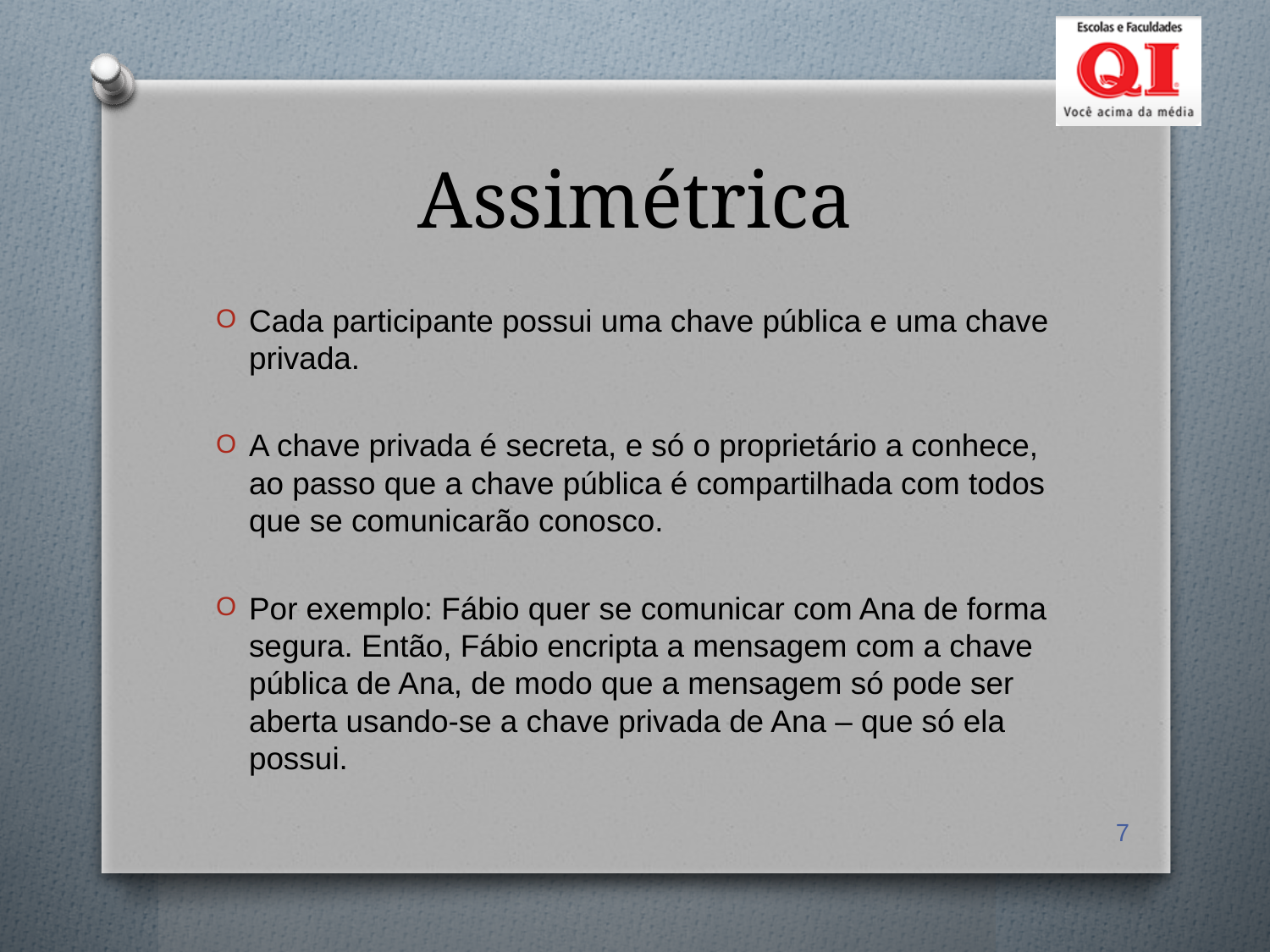

# Assimétrica
Cada participante possui uma chave pública e uma chave privada.

A chave privada é secreta, e só o proprietário a conhece, ao passo que a chave pública é compartilhada com todos que se comunicarão conosco.

Por exemplo: Fábio quer se comunicar com Ana de forma segura. Então, Fábio encripta a mensagem com a chave pública de Ana, de modo que a mensagem só pode ser aberta usando-se a chave privada de Ana – que só ela possui.
7